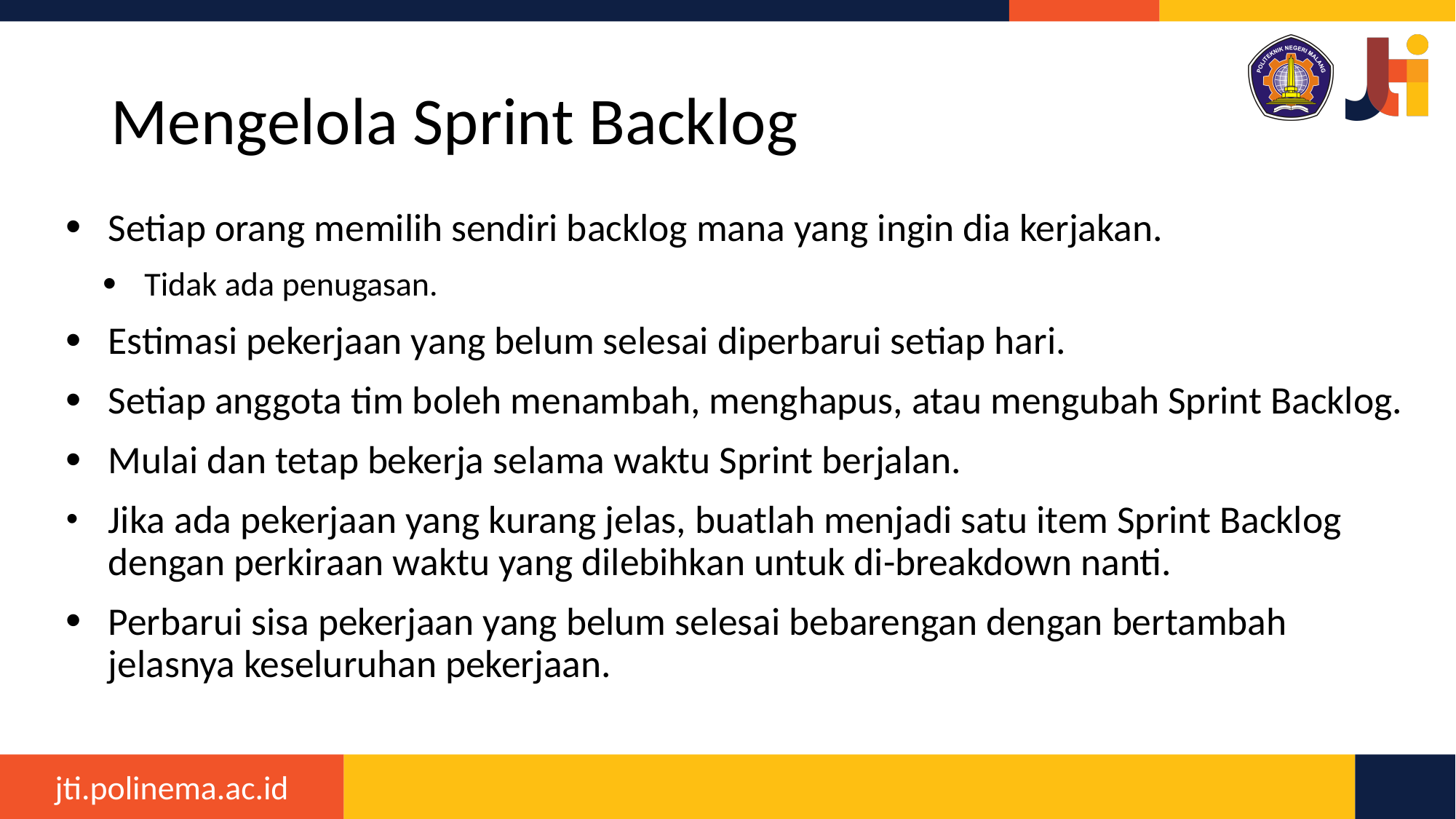

# Mengelola Sprint Backlog
Setiap orang memilih sendiri backlog mana yang ingin dia kerjakan.
Tidak ada penugasan.
Estimasi pekerjaan yang belum selesai diperbarui setiap hari.
Setiap anggota tim boleh menambah, menghapus, atau mengubah Sprint Backlog.
Mulai dan tetap bekerja selama waktu Sprint berjalan.
Jika ada pekerjaan yang kurang jelas, buatlah menjadi satu item Sprint Backlog dengan perkiraan waktu yang dilebihkan untuk di-breakdown nanti.
Perbarui sisa pekerjaan yang belum selesai bebarengan dengan bertambah jelasnya keseluruhan pekerjaan.